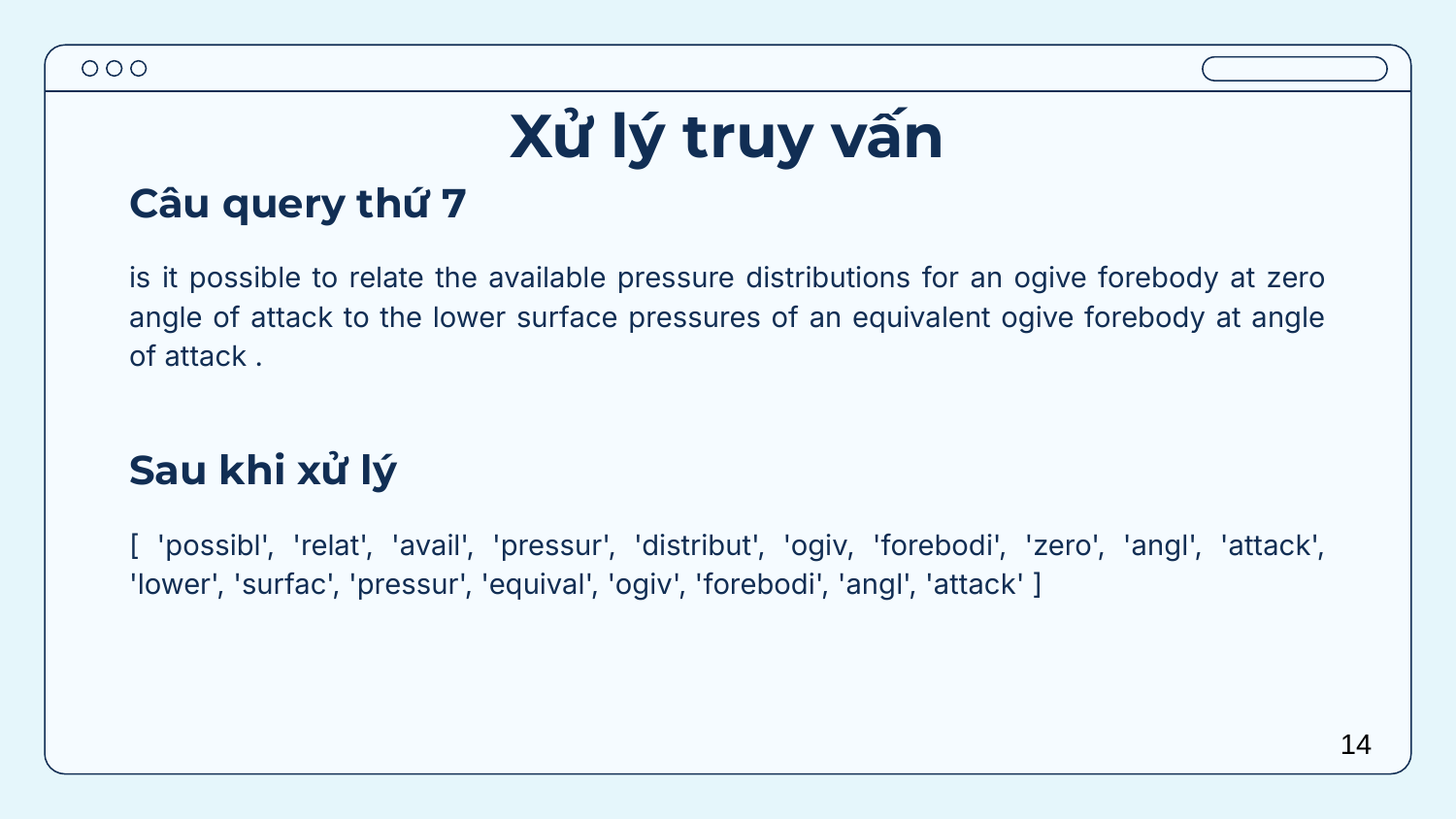

# Xử lý truy vấn
Câu query thứ 7
is it possible to relate the available pressure distributions for an ogive forebody at zero angle of attack to the lower surface pressures of an equivalent ogive forebody at angle of attack .
Sau khi xử lý
[ 'possibl', 'relat', 'avail', 'pressur', 'distribut', 'ogiv, 'forebodi', 'zero', 'angl', 'attack', 'lower', 'surfac', 'pressur', 'equival', 'ogiv', 'forebodi', 'angl', 'attack' ]
14